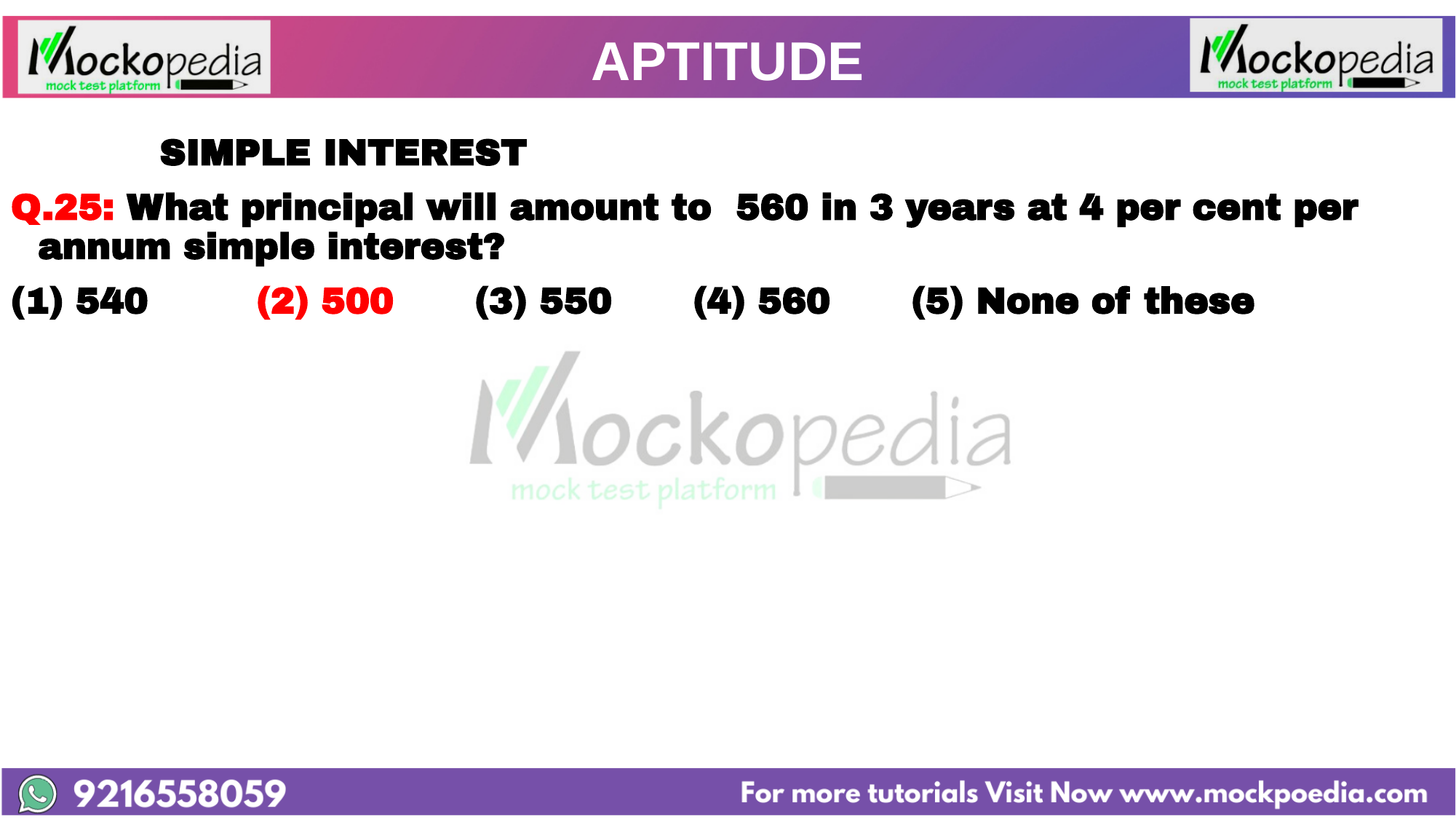

# APTITUDE
		 SIMPLE INTEREST
Q.25: What principal will amount to  560 in 3 years at 4 per cent per annum simple interest?
(1) 540 	(2) 500 	(3) 550 	(4) 560 	(5) None of these